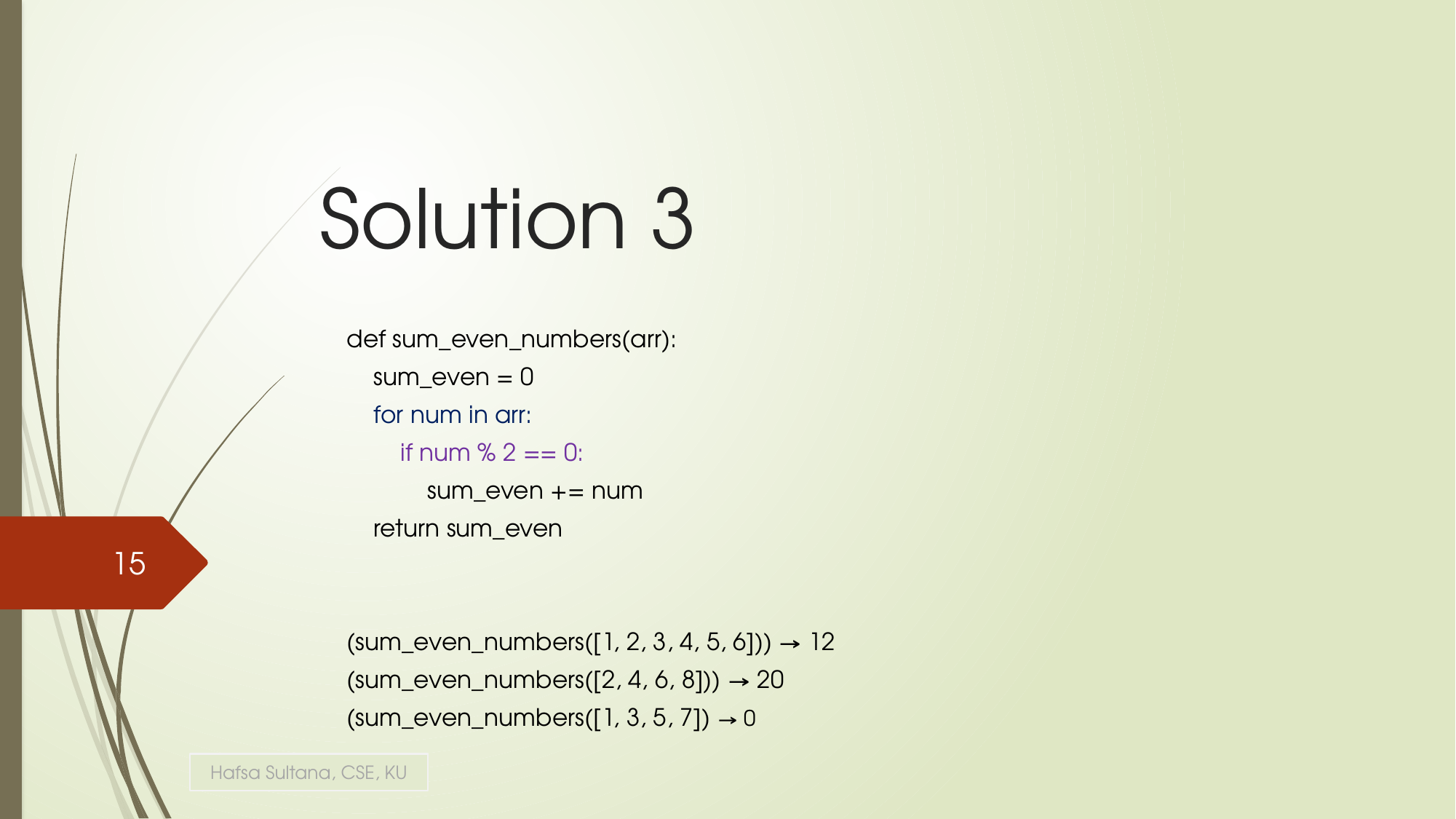

# Solution 3
def sum_even_numbers(arr):
    sum_even = 0
    for num in arr:
        if num % 2 == 0:
            sum_even += num
    return sum_even

(sum_even_numbers([1, 2, 3, 4, 5, 6])) → 12
(sum_even_numbers([2, 4, 6, 8])) → 20
(sum_even_numbers([1, 3, 5, 7]) → 0
15
Hafsa Sultana, CSE, KU